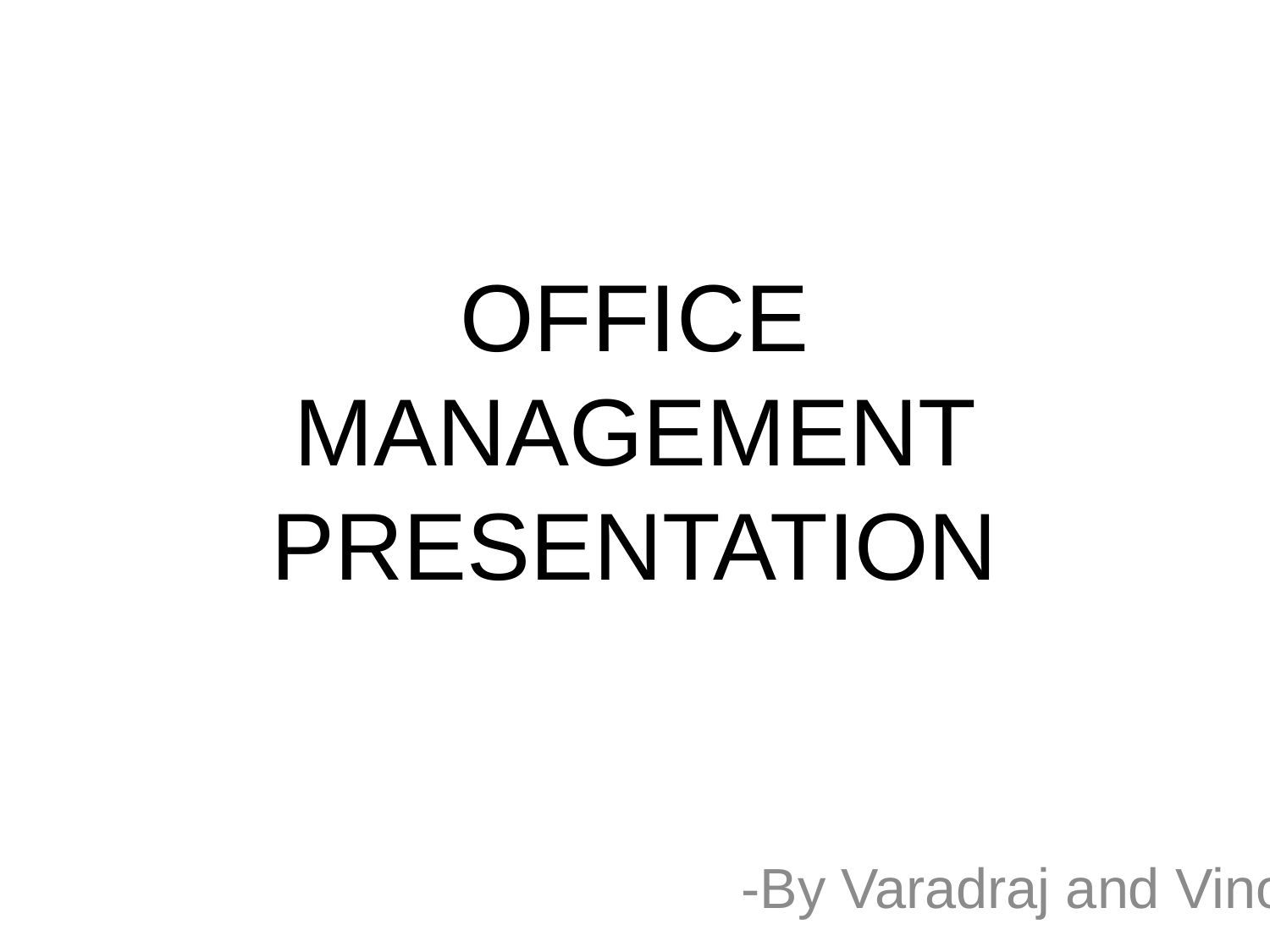

# OFFICE MANAGEMENT PRESENTATION
-By Varadraj and Vinod